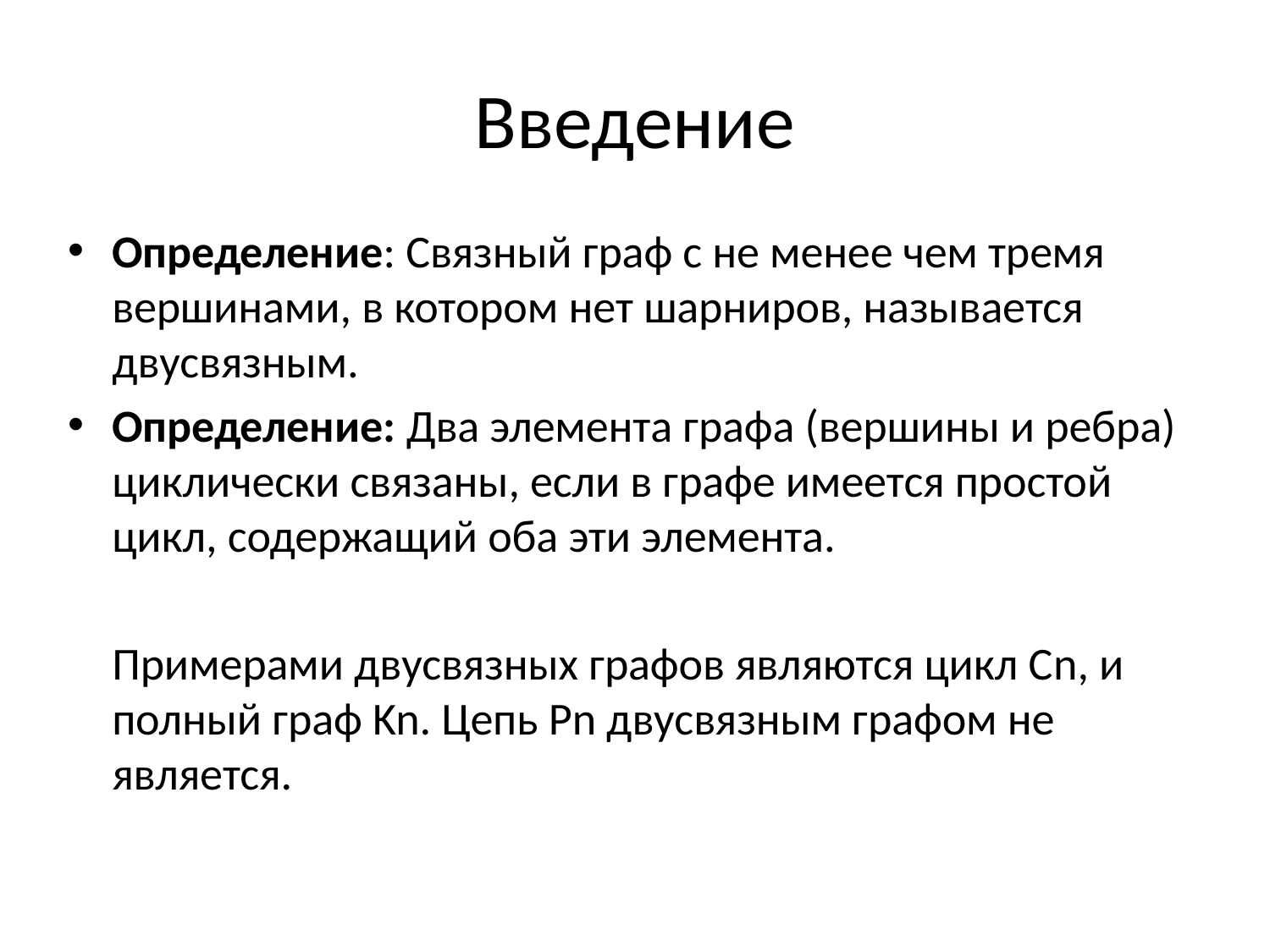

# Введение
Определение: Связный граф с не менее чем тремя вершинами, в котором нет шарниров, называется двусвязным.
Определение: Два элемента графа (вершины и ребра) циклически связаны, если в графе имеется простой цикл, содержащий оба эти элемента.

	Примерами двусвязных графов являются цикл Сn, и полный граф Kn. Цепь Pn двусвязным графом не является.